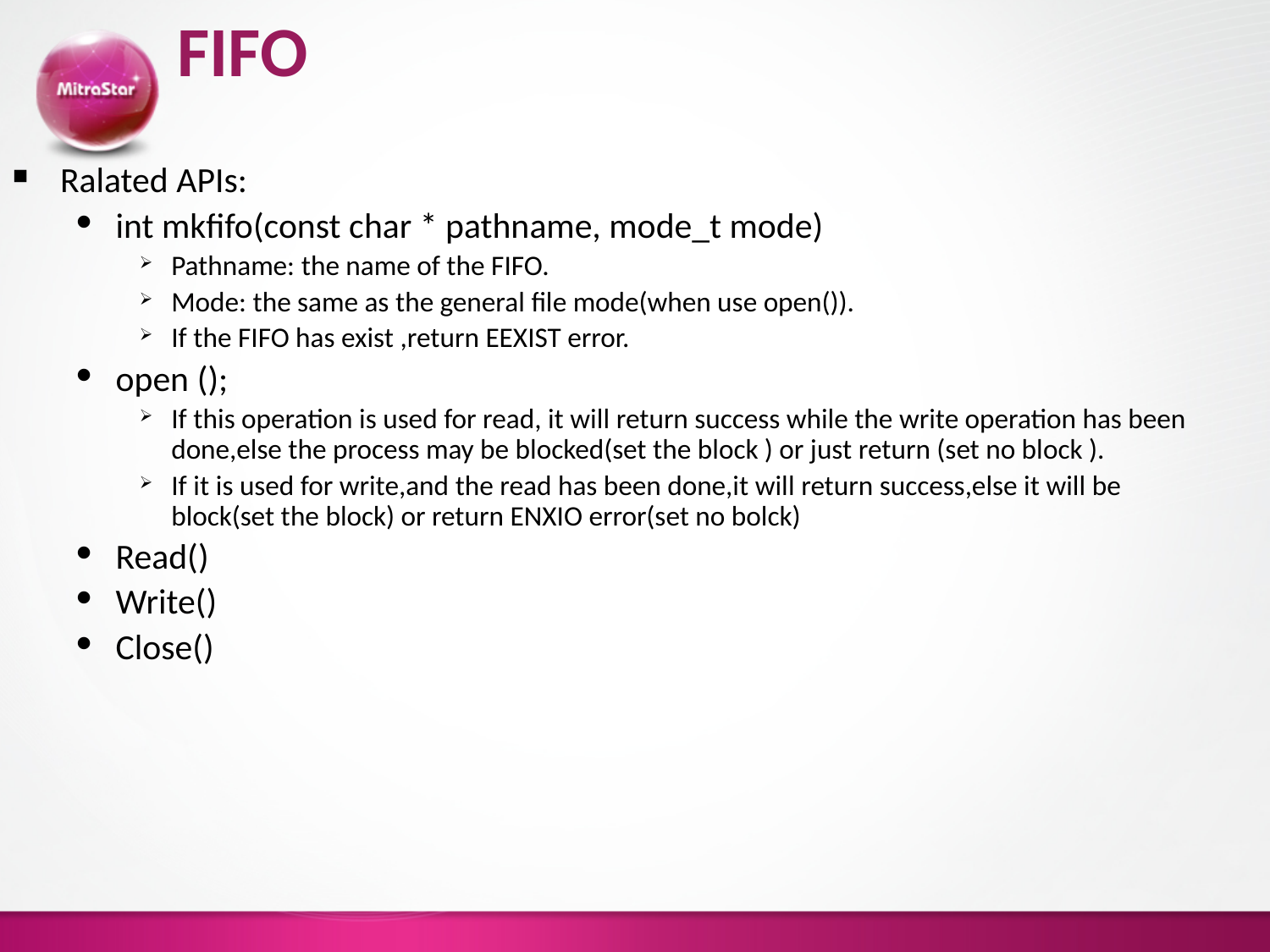

# FIFO
Ralated APIs:
int mkfifo(const char * pathname, mode_t mode)
Pathname: the name of the FIFO.
Mode: the same as the general file mode(when use open()).
If the FIFO has exist ,return EEXIST error.
open ();
If this operation is used for read, it will return success while the write operation has been done,else the process may be blocked(set the block ) or just return (set no block ).
If it is used for write,and the read has been done,it will return success,else it will be block(set the block) or return ENXIO error(set no bolck)
Read()
Write()
Close()